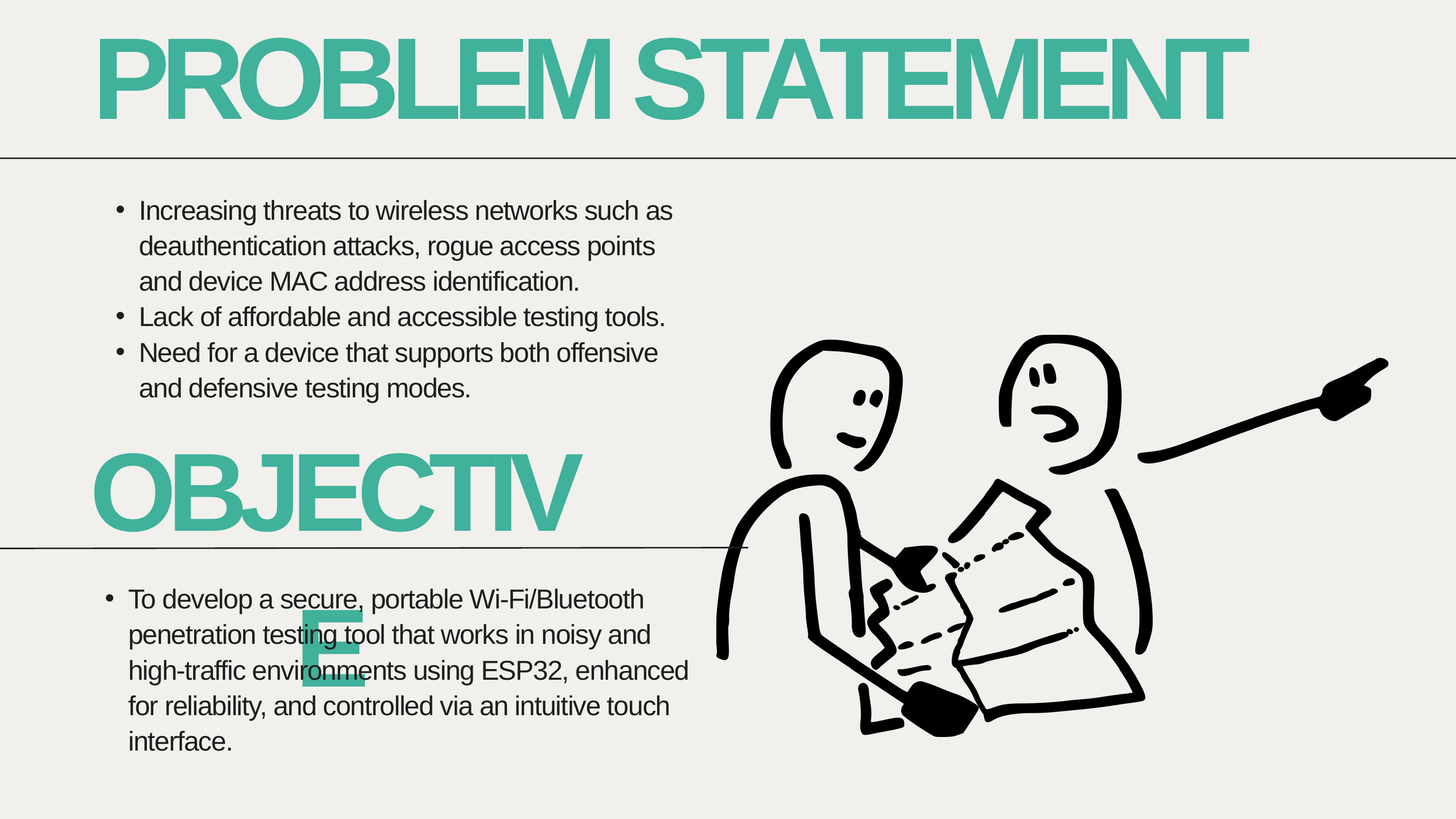

PROBLEM STATEMENT

Increasing threats to wireless networks such as deauthentication attacks, rogue access points and device MAC address identification.
Lack of affordable and accessible testing tools.
Need for a device that supports both offensive and defensive testing modes.

OBJECTIVE

To develop a secure, portable Wi-Fi/Bluetooth penetration testing tool that works in noisy and high-traffic environments using ESP32, enhanced for reliability, and controlled via an intuitive touch interface.